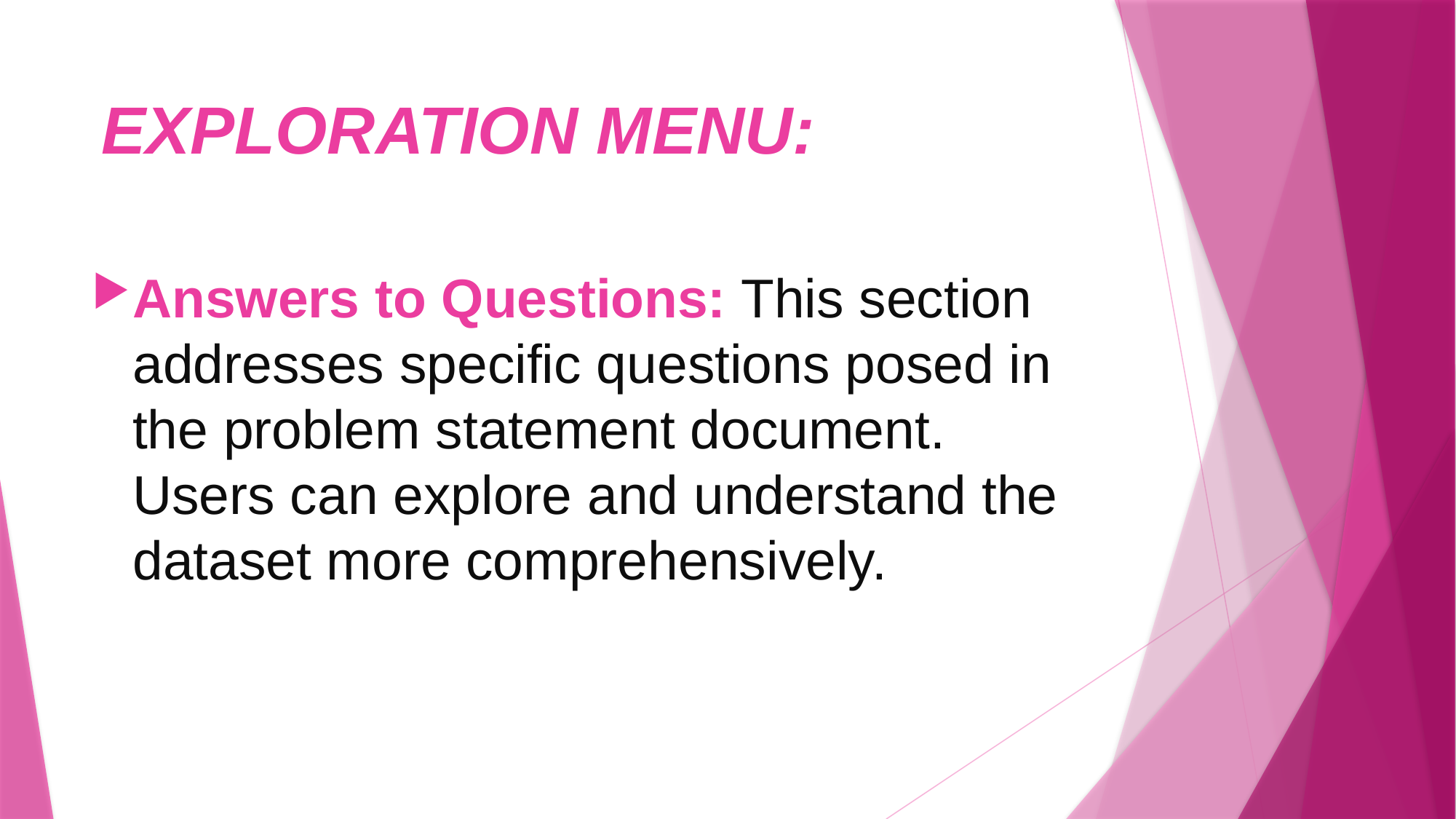

# EXPLORATION MENU:
Answers to Questions: This section addresses specific questions posed in the problem statement document. Users can explore and understand the dataset more comprehensively.